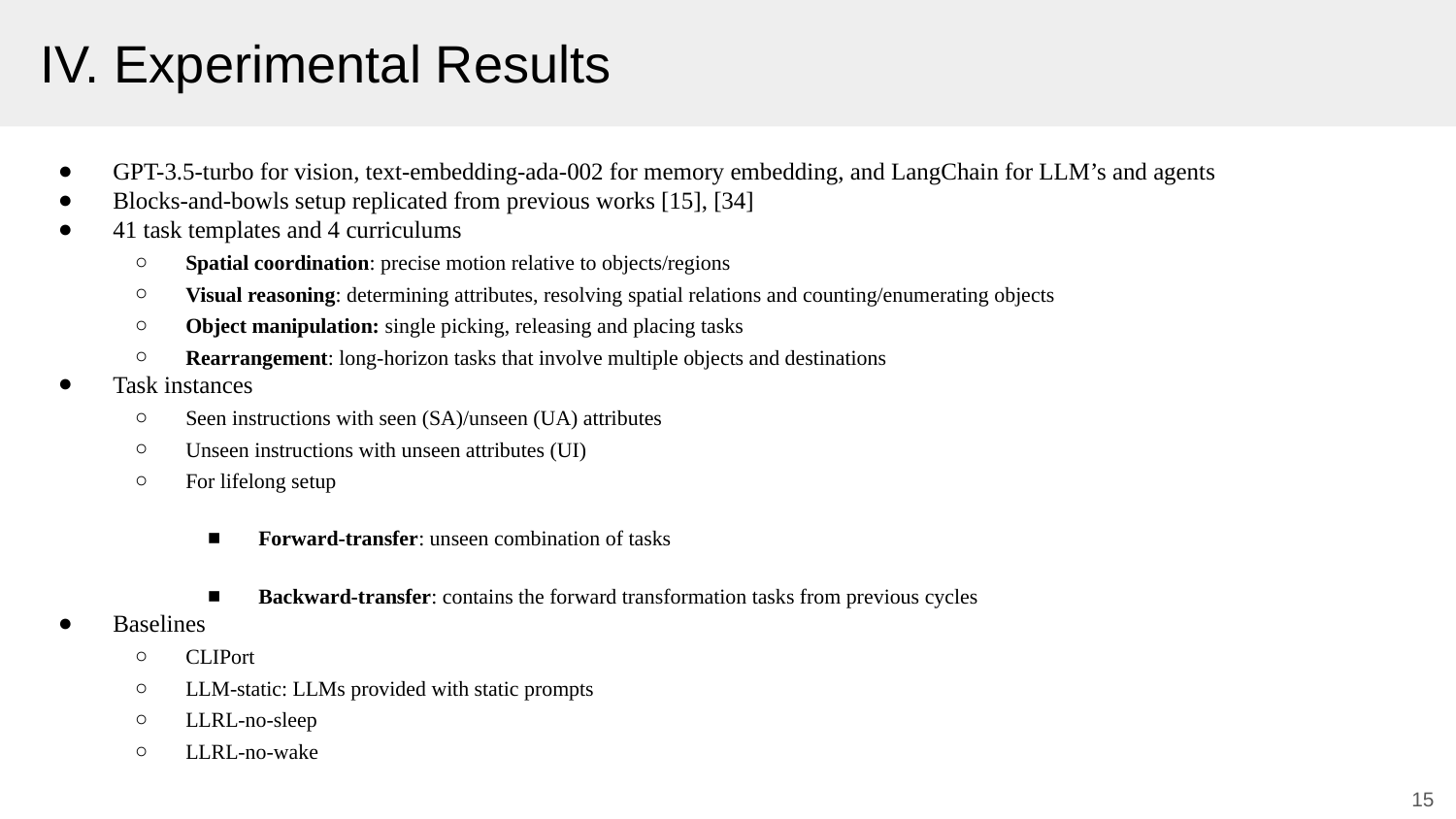

# IV. Experimental Results
GPT-3.5-turbo for vision, text-embedding-ada-002 for memory embedding, and LangChain for LLM’s and agents
Blocks-and-bowls setup replicated from previous works [15], [34]
41 task templates and 4 curriculums
Spatial coordination: precise motion relative to objects/regions
Visual reasoning: determining attributes, resolving spatial relations and counting/enumerating objects
Object manipulation: single picking, releasing and placing tasks
Rearrangement: long-horizon tasks that involve multiple objects and destinations
Task instances
Seen instructions with seen (SA)/unseen (UA) attributes
Unseen instructions with unseen attributes (UI)
For lifelong setup
Forward-transfer: unseen combination of tasks
Backward-transfer: contains the forward transformation tasks from previous cycles
Baselines
CLIPort
LLM-static: LLMs provided with static prompts
LLRL-no-sleep
LLRL-no-wake

15
15